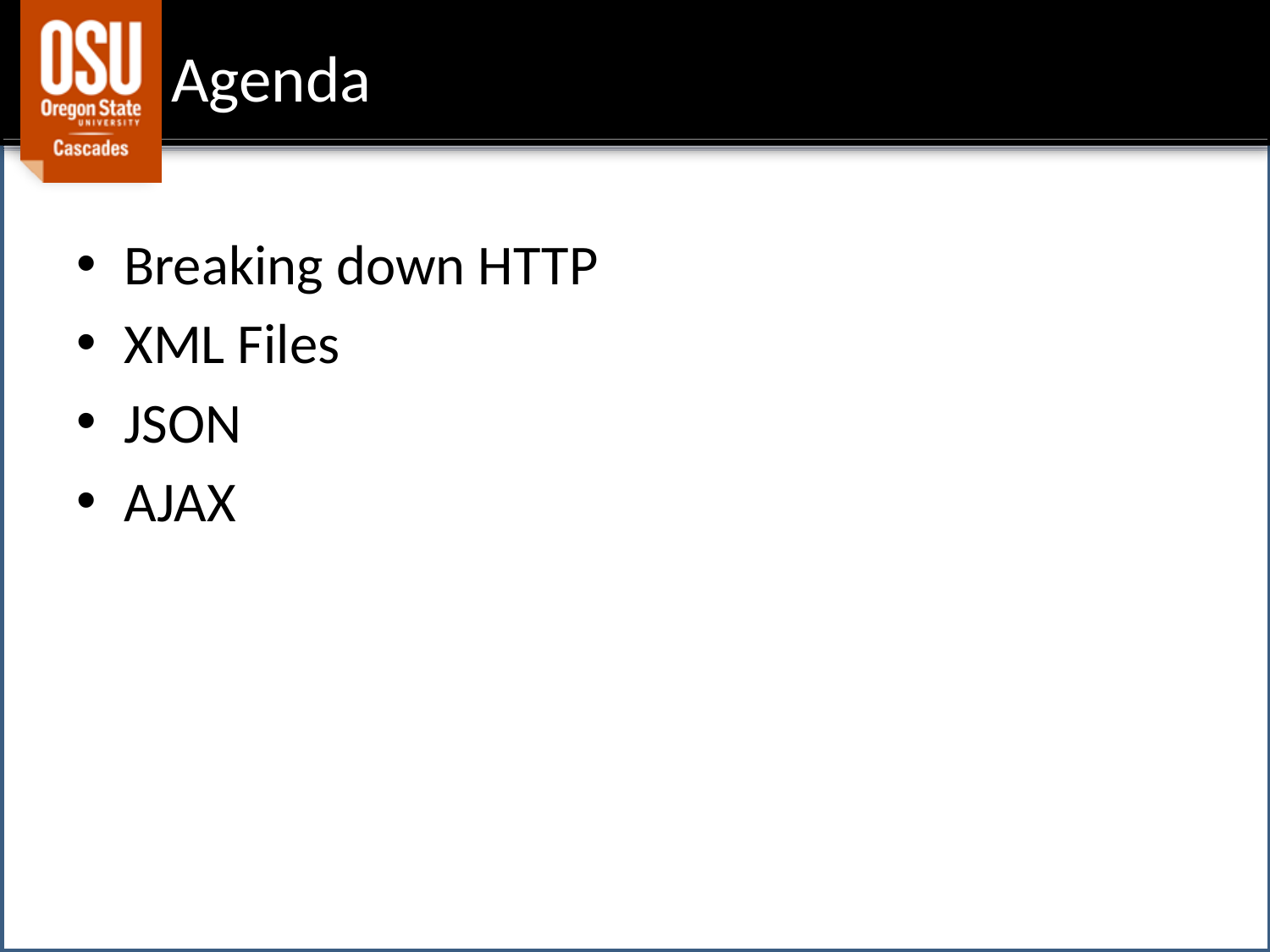

# Agenda
Breaking down HTTP
XML Files
JSON
AJAX